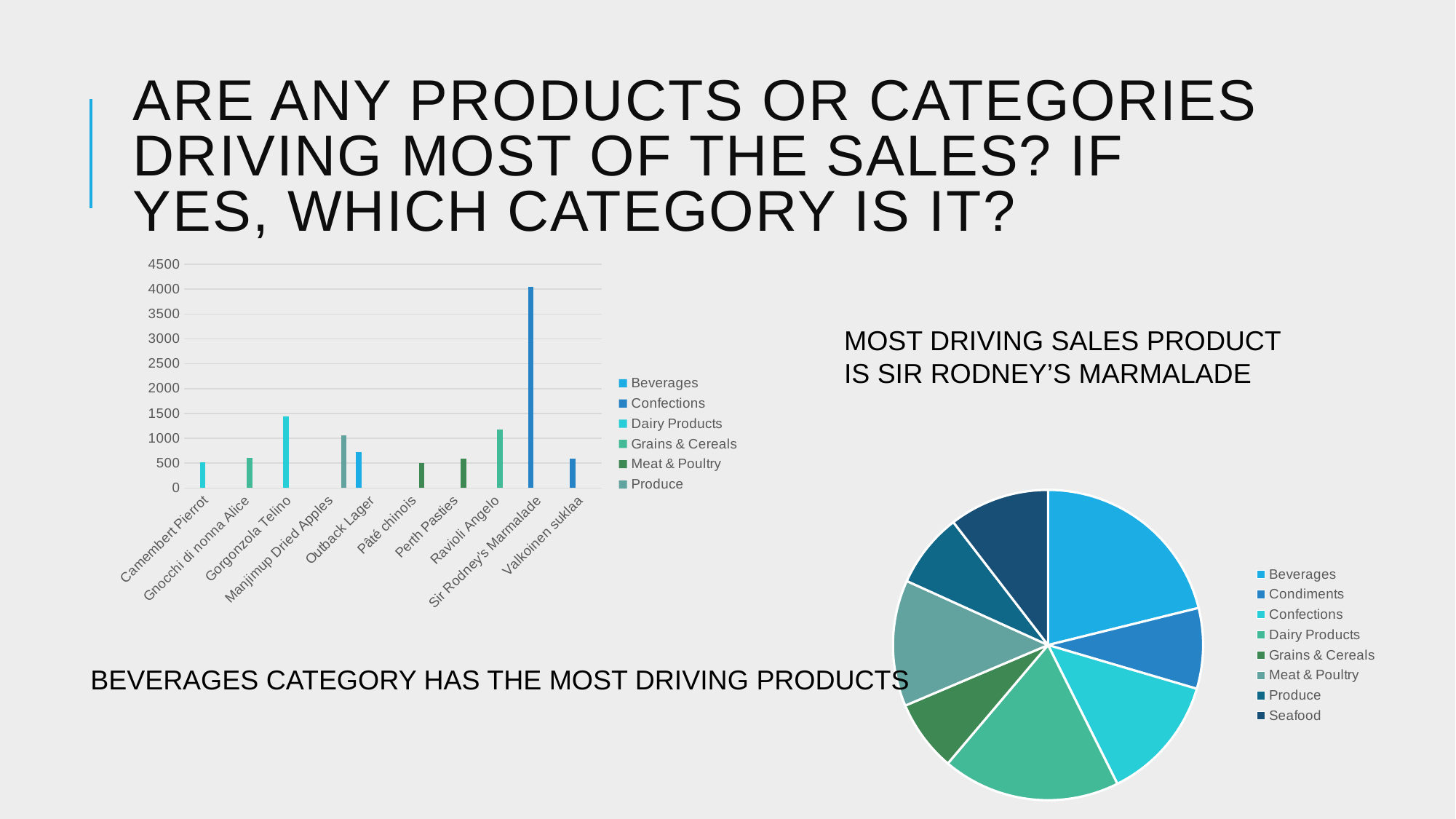

# Are any products or categories driving most of the sales? If yes, Which category is it?

### Chart

| Category | Beverages | Confections | Dairy Products | Grains & Cereals | Meat & Poultry | Produce |
|---|---|---|---|---|---|---|
| Camembert Pierrot | None | None | 510.0 | None | None | None |
| Gnocchi di nonna Alice | None | None | None | 608.0 | None | None |
| Gorgonzola Telino | None | None | 1437.5 | None | None | None |
| Manjimup Dried Apples | None | None | None | None | None | 1060.0 |
| Outback Lager | 720.0 | None | None | None | None | None |
| Pâté chinois | None | None | None | None | 504.0 | None |
| Perth Pasties | None | None | None | None | 590.4 | None |
| Ravioli Angelo | None | None | None | 1170.0 | None | None |
| Sir Rodney's Marmalade | None | 4050.0 | None | None | None | None |
| Valkoinen suklaa | None | 585.0 | None | None | None | None |
MOST DRIVING SALES PRODUCT IS SIR RODNEY’S MARMALADE

### Chart

| Category | Total |
|---|---|
| Beverages | 286526.95 |
| Condiments | 113694.75000000006 |
| Confections | 177099.09999999998 |
| Dairy Products | 251330.50000000003 |
| Grains & Cereals | 100726.8 |
| Meat & Poultry | 178188.7999999999 |
| Produce | 105268.59999999999 |
| Seafood | 141623.09000000003 |
BEVERAGES CATEGORY HAS THE MOST DRIVING PRODUCTS